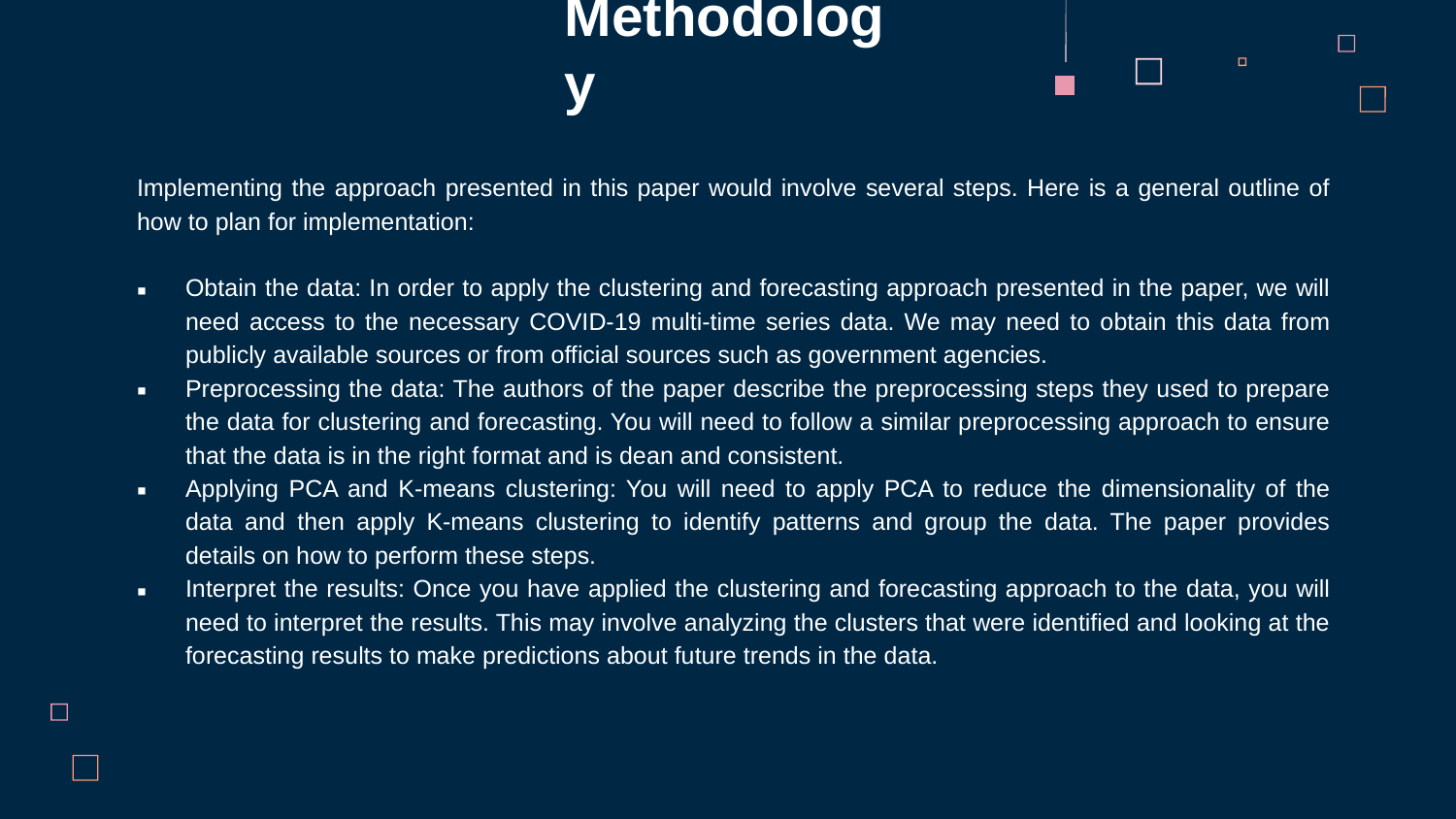

# Methodology
Implementing the approach presented in this paper would involve several steps. Here is a general outline of how to plan for implementation:

Obtain the data: In order to apply the clustering and forecasting approach presented in the paper, we will need access to the necessary COVID-19 multi-time series data. We may need to obtain this data from publicly available sources or from official sources such as government agencies.
Preprocessing the data: The authors of the paper describe the preprocessing steps they used to prepare the data for clustering and forecasting. You will need to follow a similar preprocessing approach to ensure that the data is in the right format and is dean and consistent.
Applying PCA and K-means clustering: You will need to apply PCA to reduce the dimensionality of the data and then apply K-means clustering to identify patterns and group the data. The paper provides details on how to perform these steps.
Interpret the results: Once you have applied the clustering and forecasting approach to the data, you will need to interpret the results. This may involve analyzing the clusters that were identified and looking at the forecasting results to make predictions about future trends in the data.